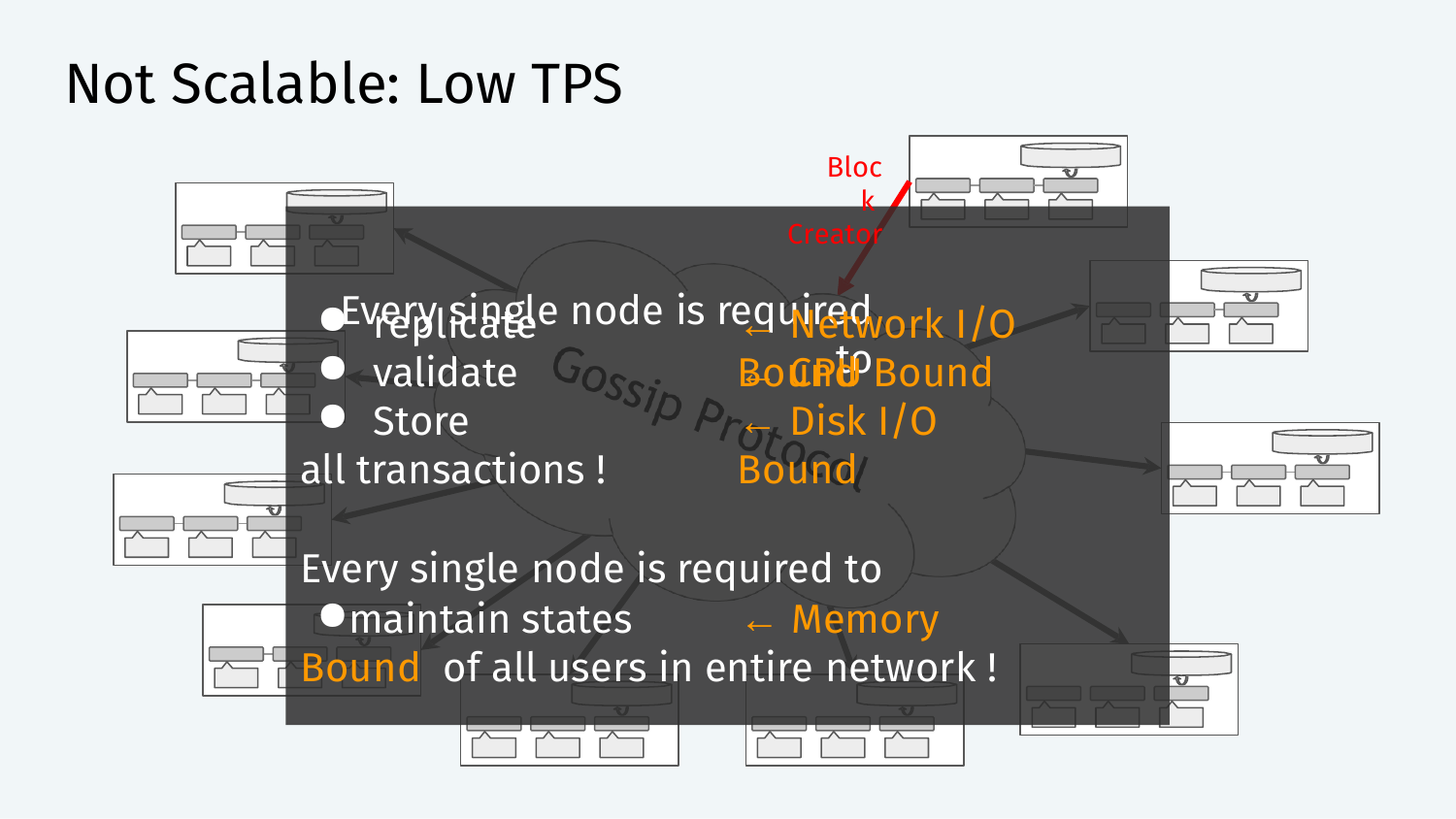

# Not Scalable: Low TPS

Block  Creator

Every single node is required to

replicate
validate
Store
← Network I/O Bound

← CPU Bound
← Disk I/O Bound

all transactions !

Every single node is required to
maintain states	← Memory Bound  of all users in entire network !